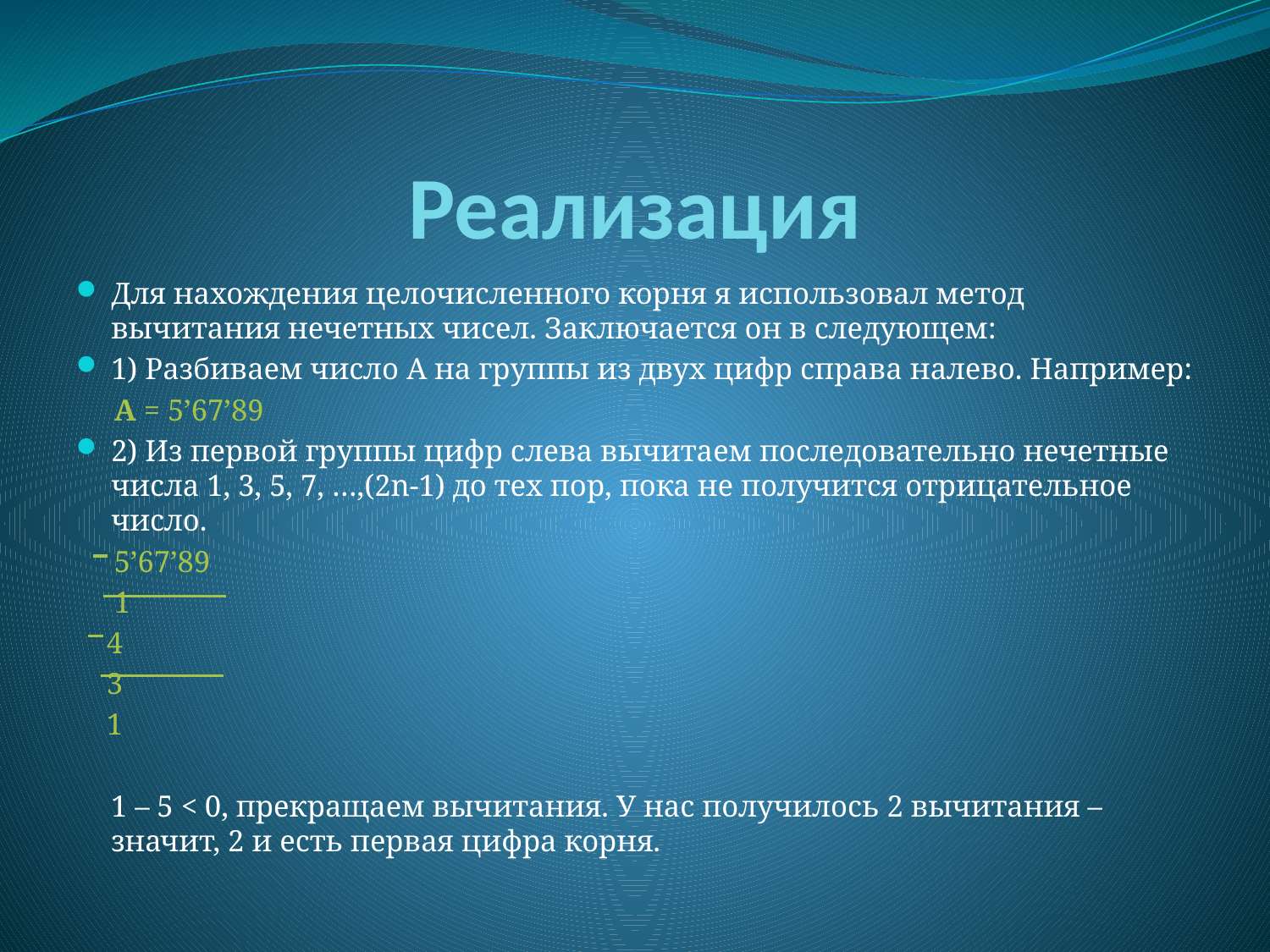

# Реализация
Для нахождения целочисленного корня я использовал метод вычитания нечетных чисел. Заключается он в следующем:
1) Разбиваем число A на группы из двух цифр справа налево. Например:
     A = 5’67’89
2) Из первой группы цифр слева вычитаем последовательно нечетные числа 1, 3, 5, 7, …,(2n-1) до тех пор, пока не получится отрицательное число.
     5’67’89
     1
    4
    3
    1

1 – 5 < 0, прекращаем вычитания. У нас получилось 2 вычитания – значит, 2 и есть первая цифра корня.